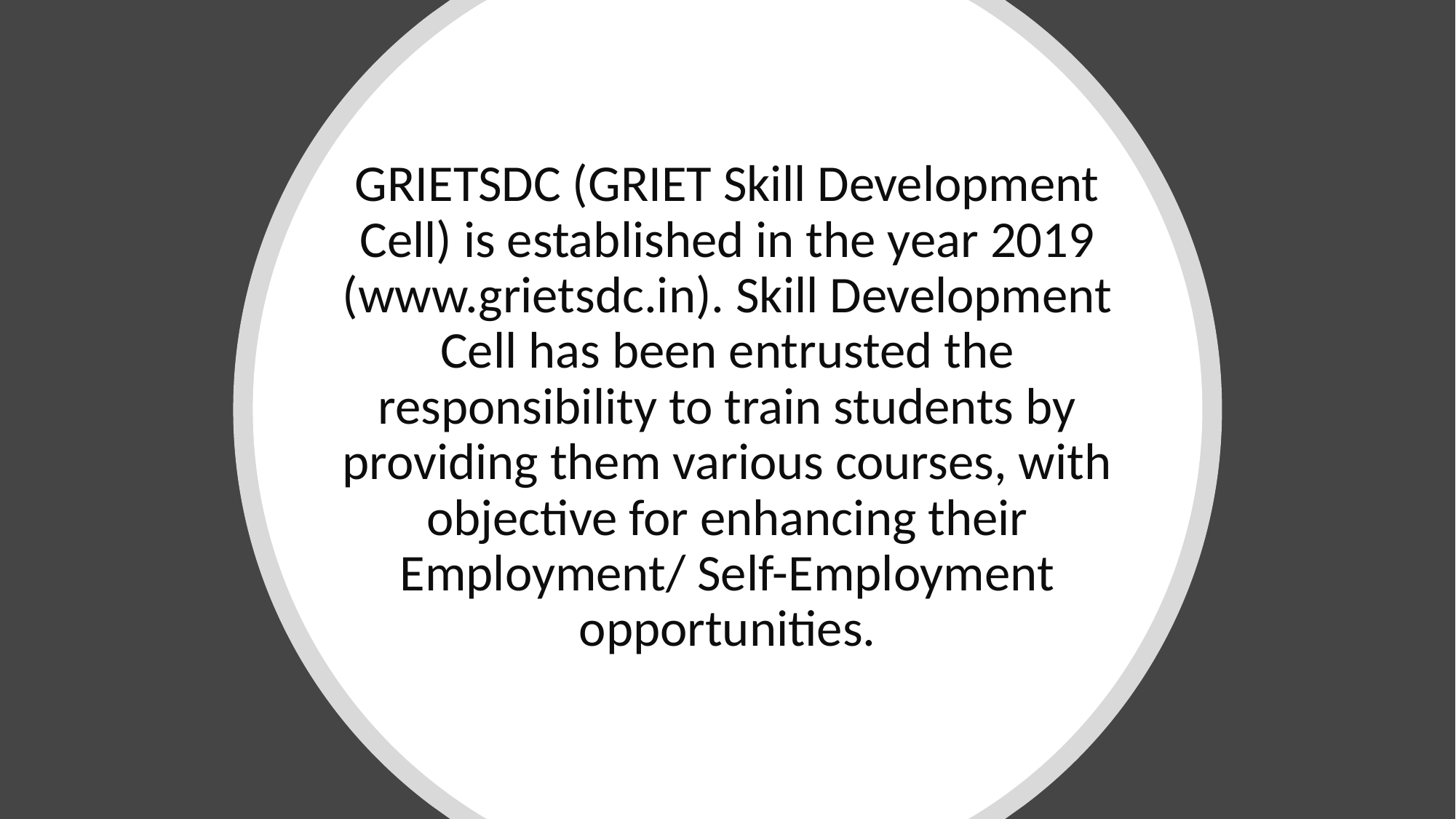

# GRIETSDC (GRIET Skill Development Cell) is established in the year 2019 (www.grietsdc.in). Skill Development Cell has been entrusted the responsibility to train students by providing them various courses, with objective for enhancing their Employment/ Self-Employment opportunities.